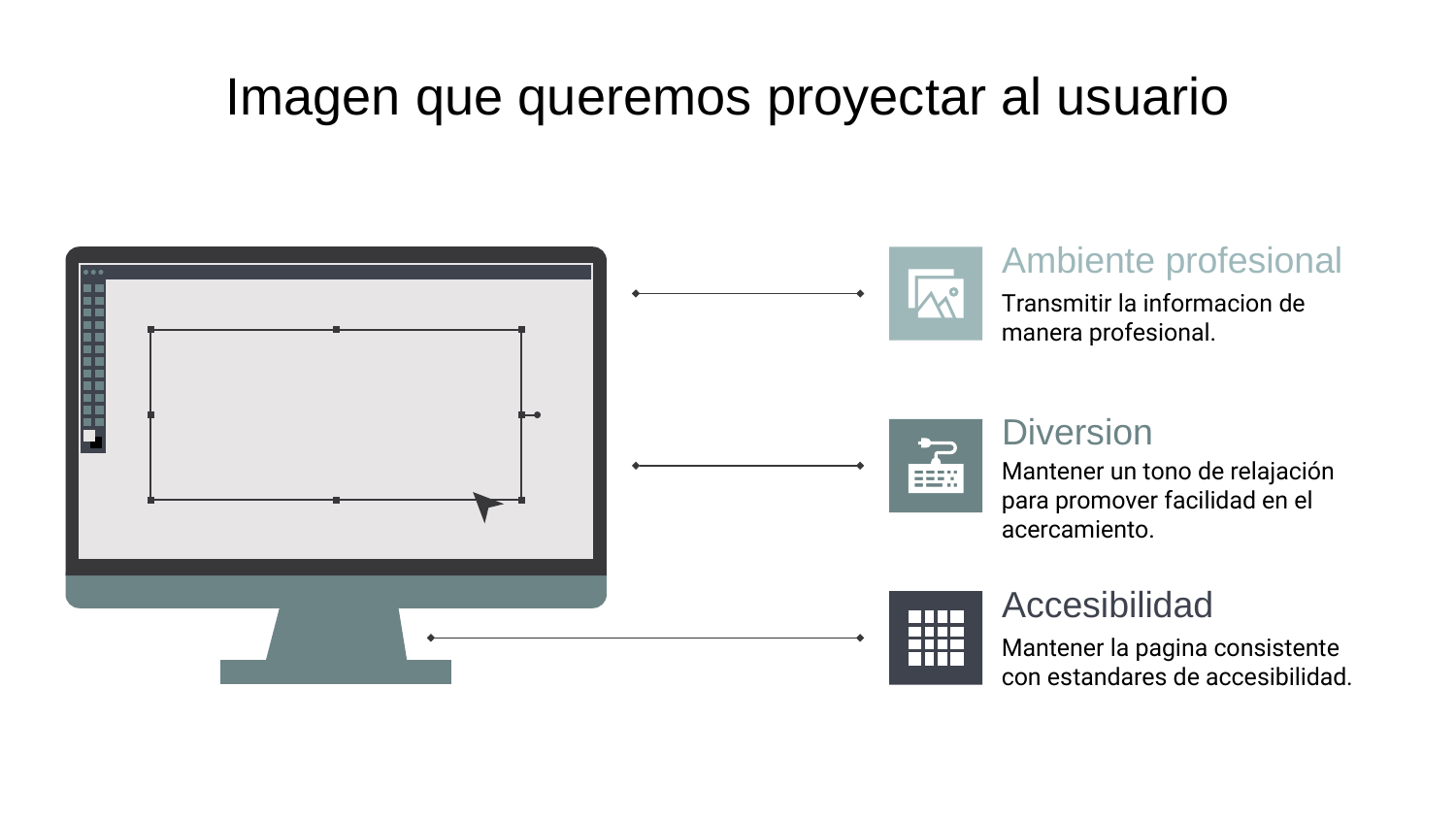

# Imagen que queremos proyectar al usuario
Ambiente profesional

Transmitir la informacion de manera profesional.

Diversion

Mantener un tono de relajación para promover facilidad en el acercamiento.

Accesibilidad

Mantener la pagina consistente con estandares de accesibilidad.